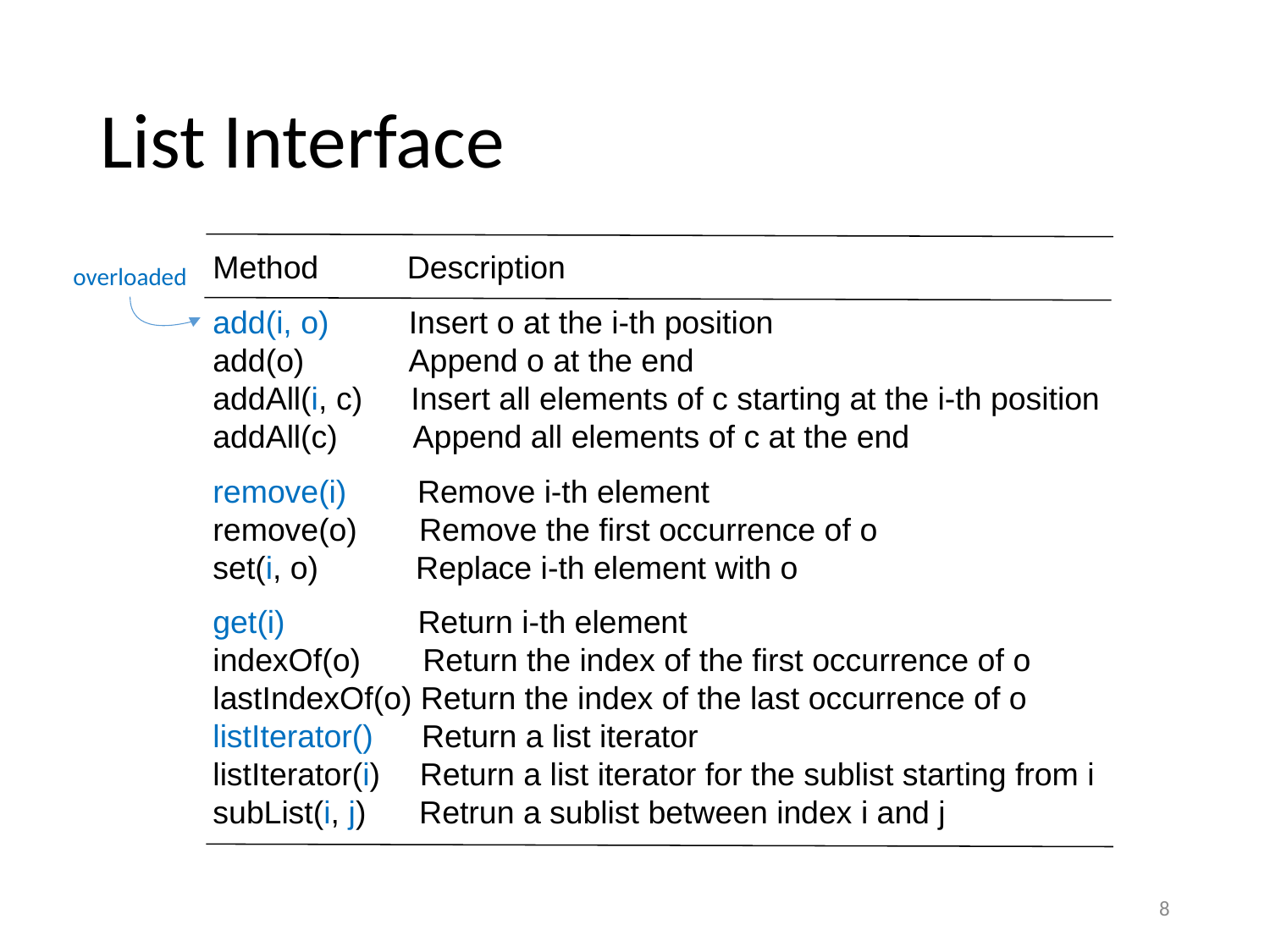

# List Interface

Method          Description

add(i, o)         Insert o at the i-th position
add(o)            Append o at the end
addAll(i, c)      Insert all elements of c starting at the i-th position
addAll(c)         Append all elements of c at the end

remove(i)        Remove i-th element
remove(o)       Remove the first occurrence of o
set(i, o)           Replace i-th element with o

get(i)               Return i-th element
indexOf(o)       Return the index of the first occurrence of o
lastIndexOf(o) Return the index of the last occurrence of o
listIterator()      Return a list iterator
listIterator(i)     Return a list iterator for the sublist starting from i
subList(i, j)      Retrun a sublist between index i and j
overloaded

8